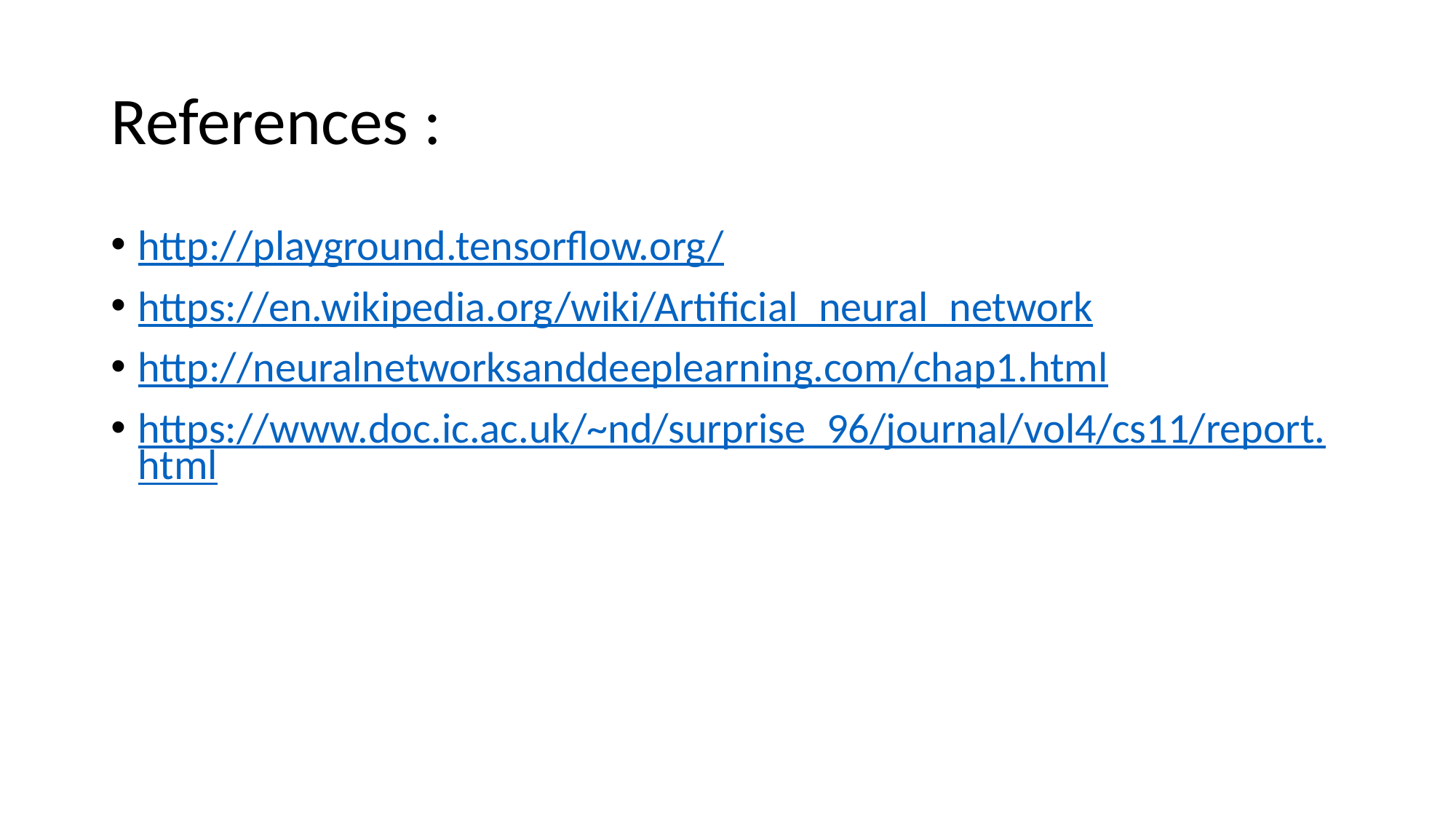

# References :
http://playground.tensorflow.org/
https://en.wikipedia.org/wiki/Artificial_neural_network
http://neuralnetworksanddeeplearning.com/chap1.html
https://www.doc.ic.ac.uk/~nd/surprise_96/journal/vol4/cs11/report.html